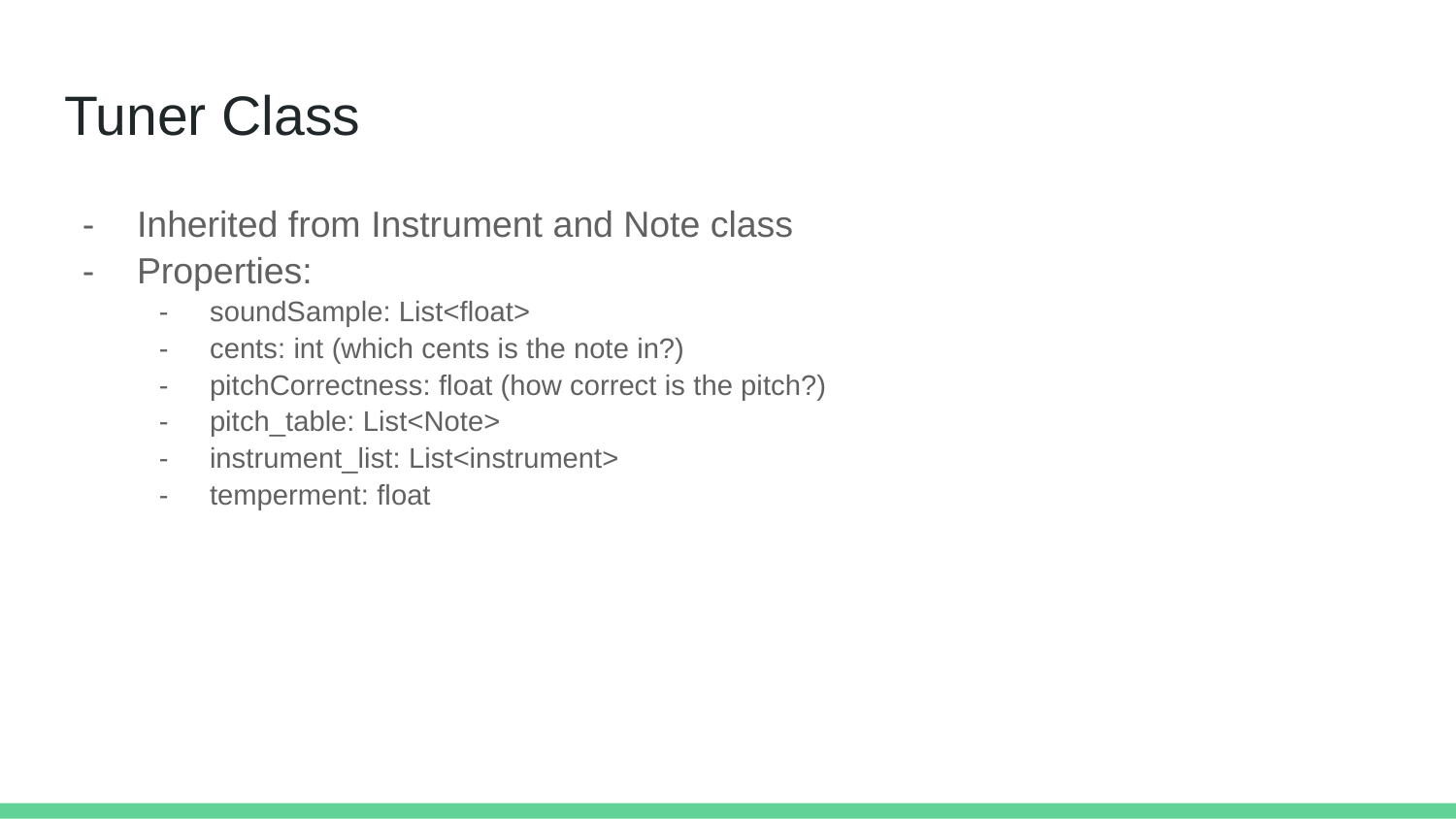

# Tuner Class
Inherited from Instrument and Note class
Properties:
soundSample: List<float>
cents: int (which cents is the note in?)
pitchCorrectness: float (how correct is the pitch?)
pitch_table: List<Note>
instrument_list: List<instrument>
temperment: float